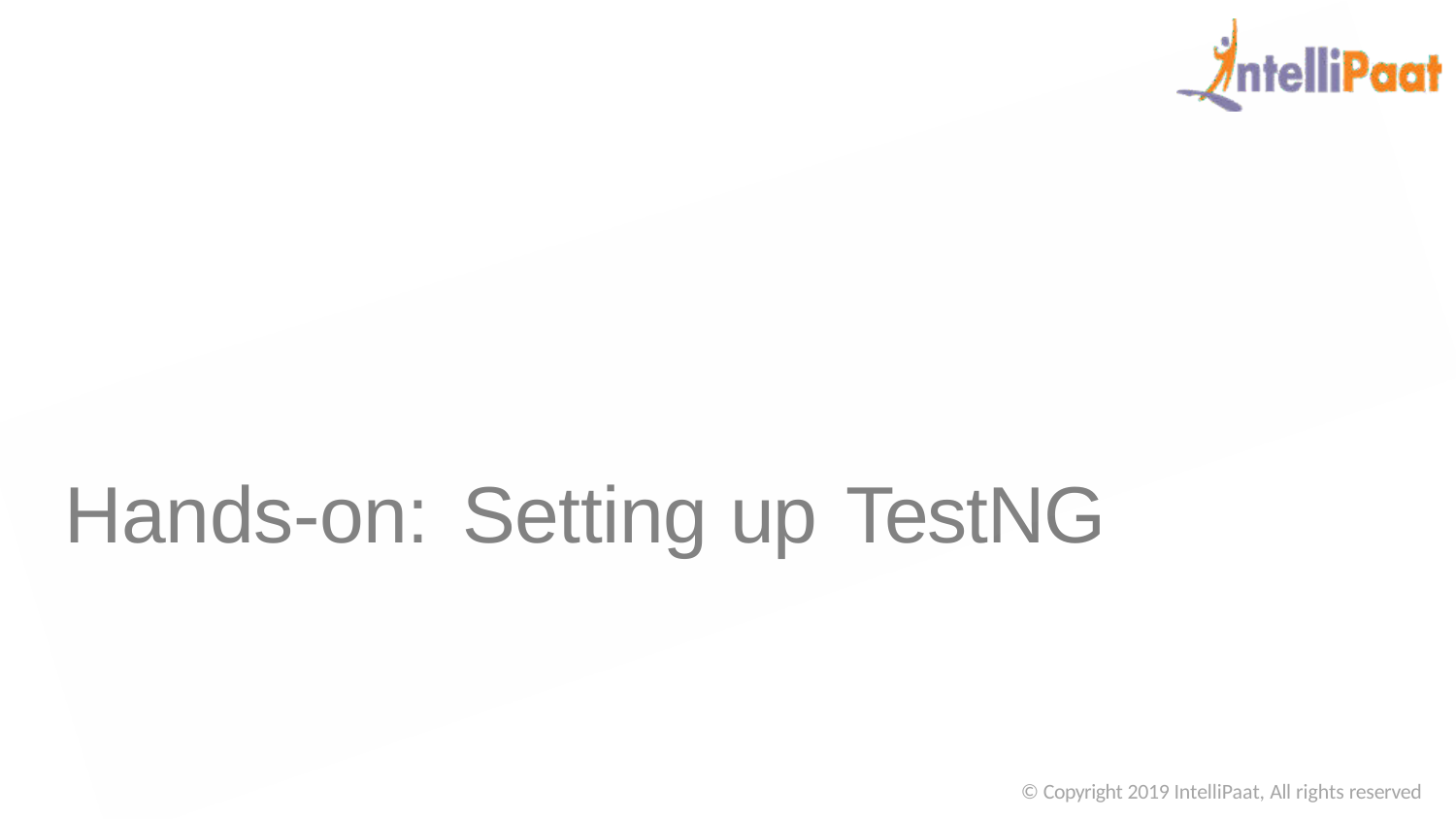

# Hands-on:	Setting up TestNG
© Copyright 2019 IntelliPaat, All rights reserved